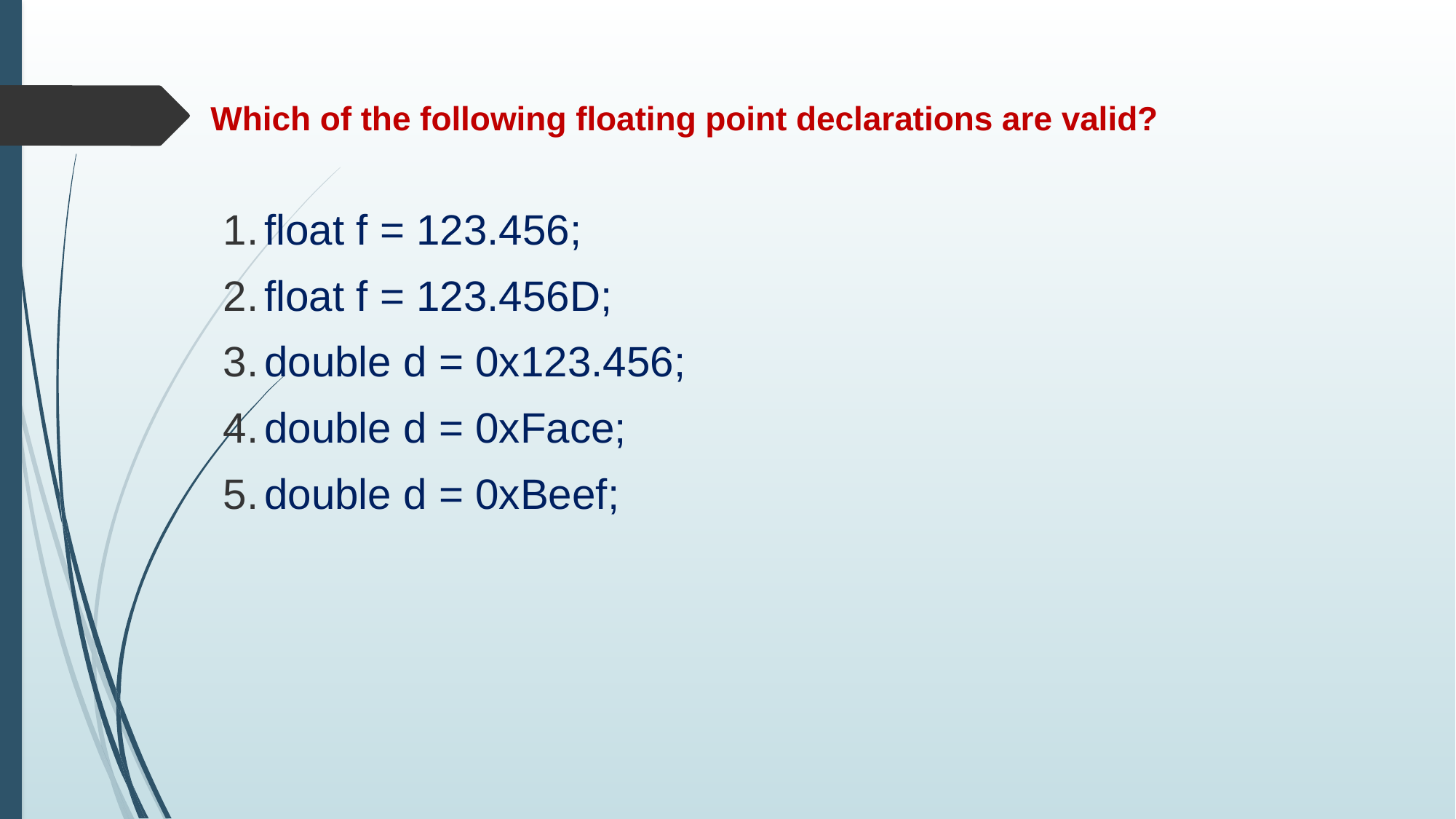

# Which of the following floating point declarations are valid?
float f = 123.456;
float f = 123.456D;
double d = 0x123.456;
double d = 0xFace;
double d = 0xBeef;